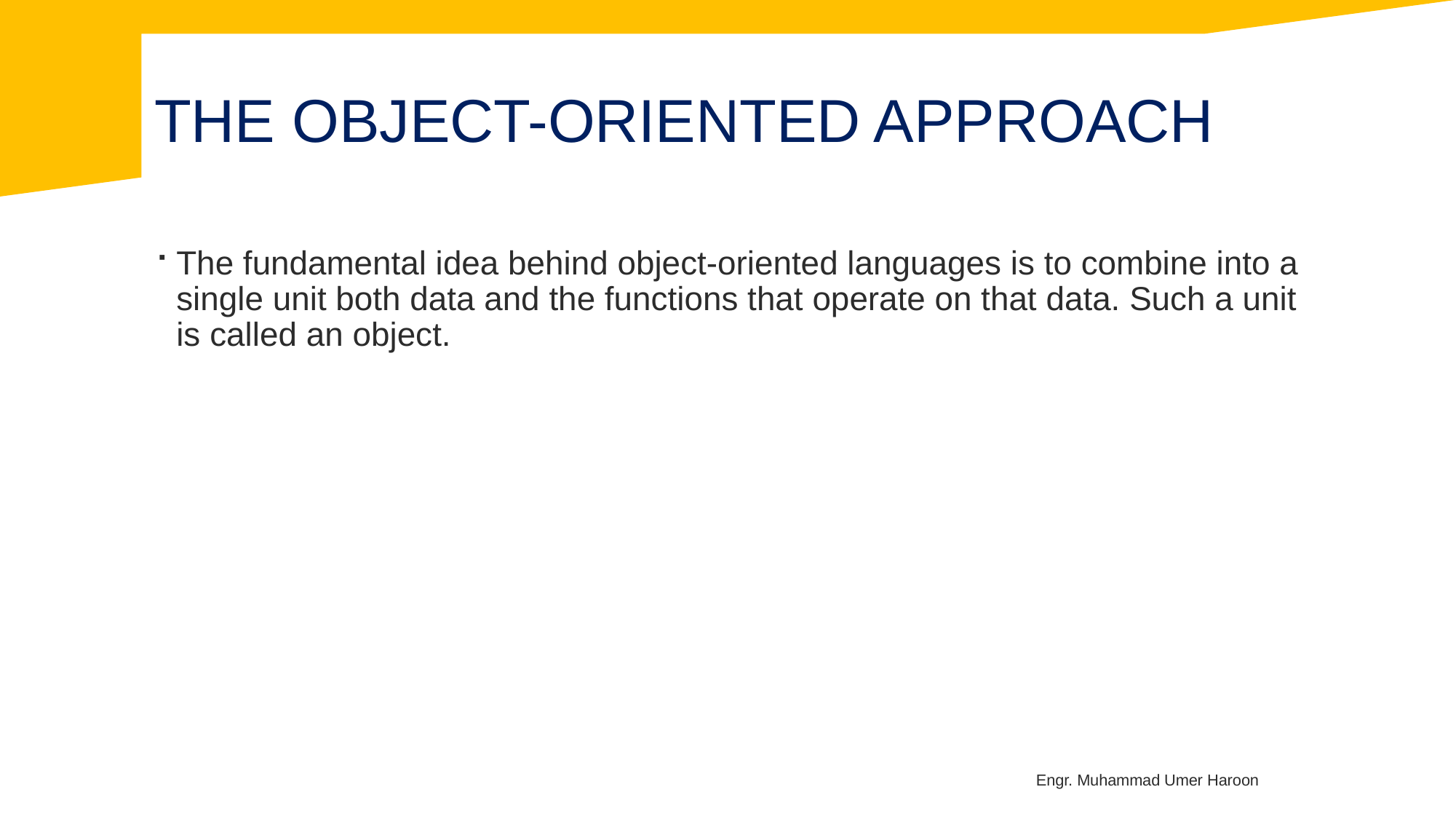

# The Object-Oriented Approach
The fundamental idea behind object-oriented languages is to combine into a single unit both data and the functions that operate on that data. Such a unit is called an object.
Engr. Muhammad Umer Haroon